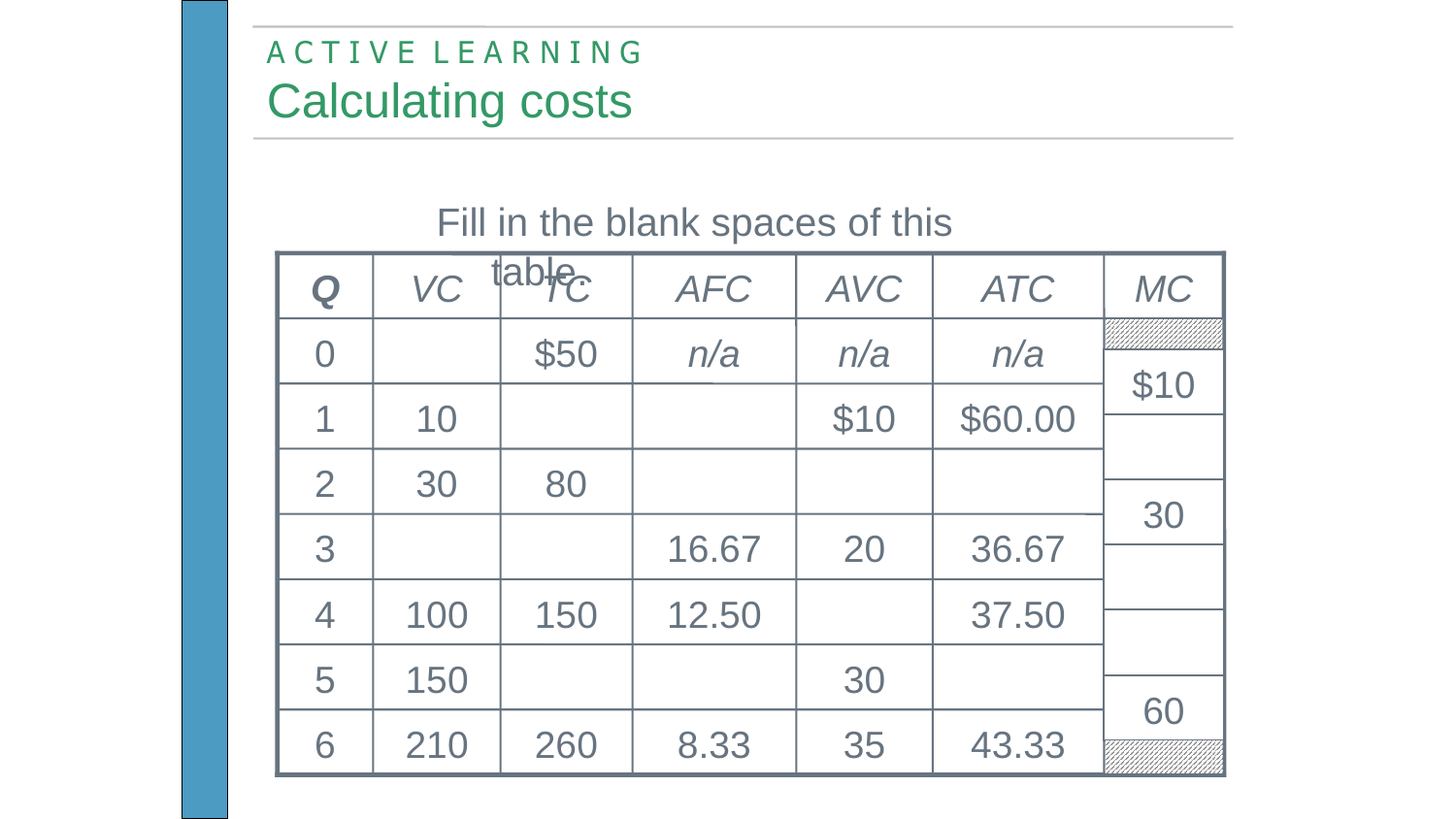

# A C T I V E  L E A R N I N G Calculating costs
Fill in the blank spaces of this table.
Q

VC

TC

AFC

AVC

ATC

MC

0

$50
n/a
n/a
n/a

$10
1

10
$10
$60.00

2

30
80
30
3

16.67
20
36.67

4

100
150
12.50
37.50

5

150
30
60
6

210
260
8.33
35
43.33